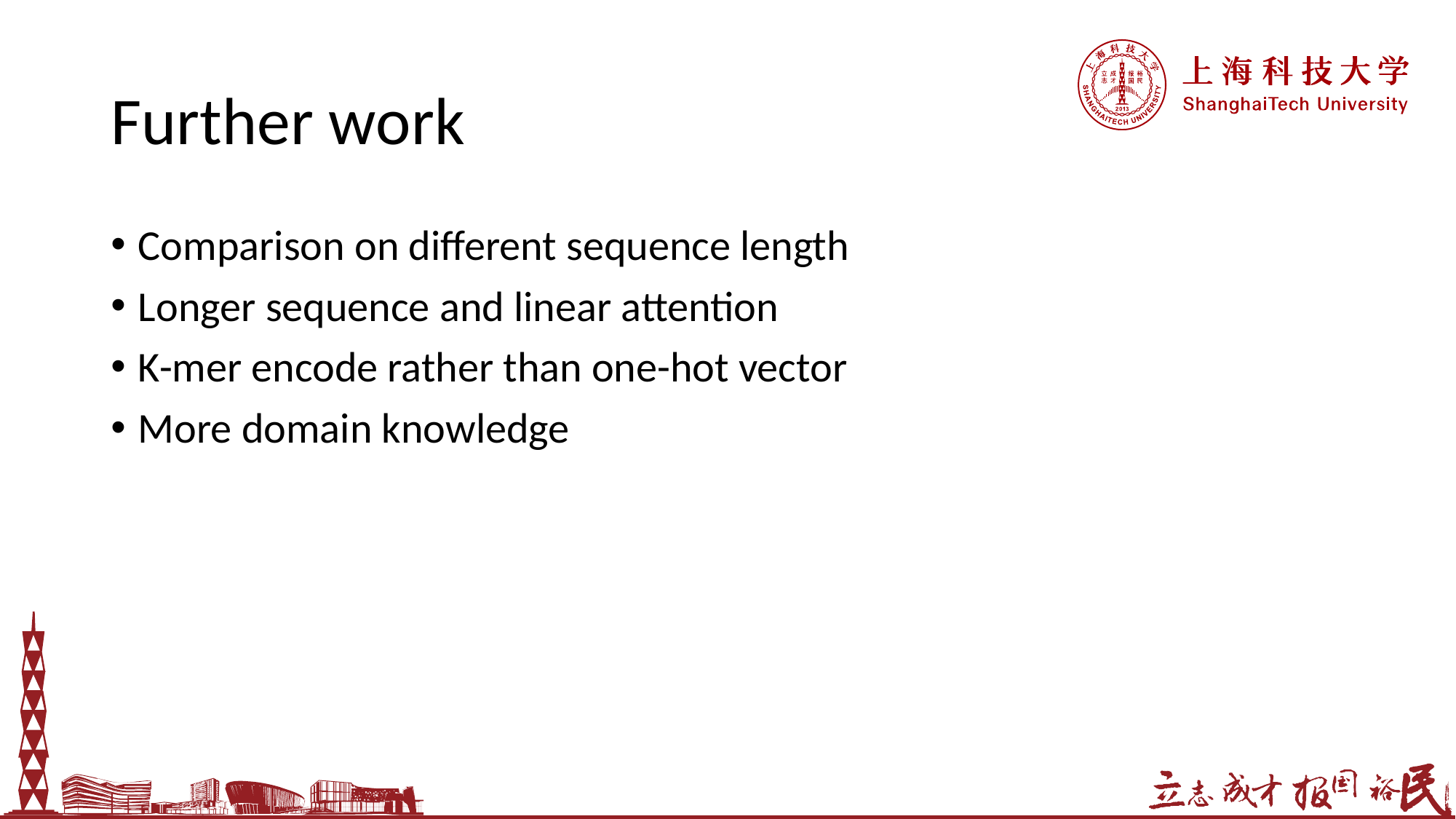

# Further work
Comparison on different sequence length
Longer sequence and linear attention
K-mer encode rather than one-hot vector
More domain knowledge